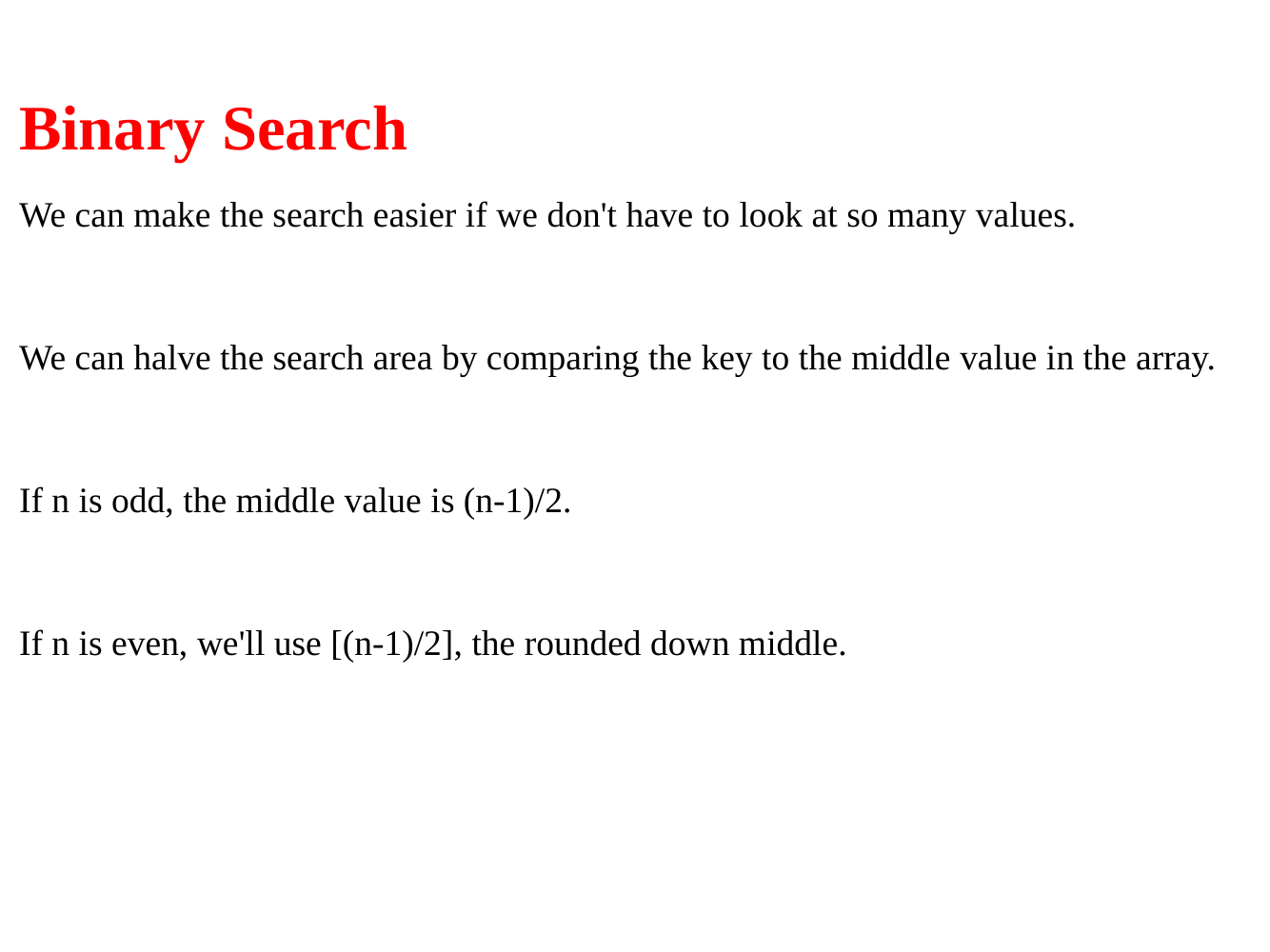

Binary Search
We can make the search easier if we don't have to look at so many values.

We can halve the search area by comparing the key to the middle value in the array.

If n is odd, the middle value is (n-1)/2.

If n is even, we'll use [(n-1)/2], the rounded down middle.